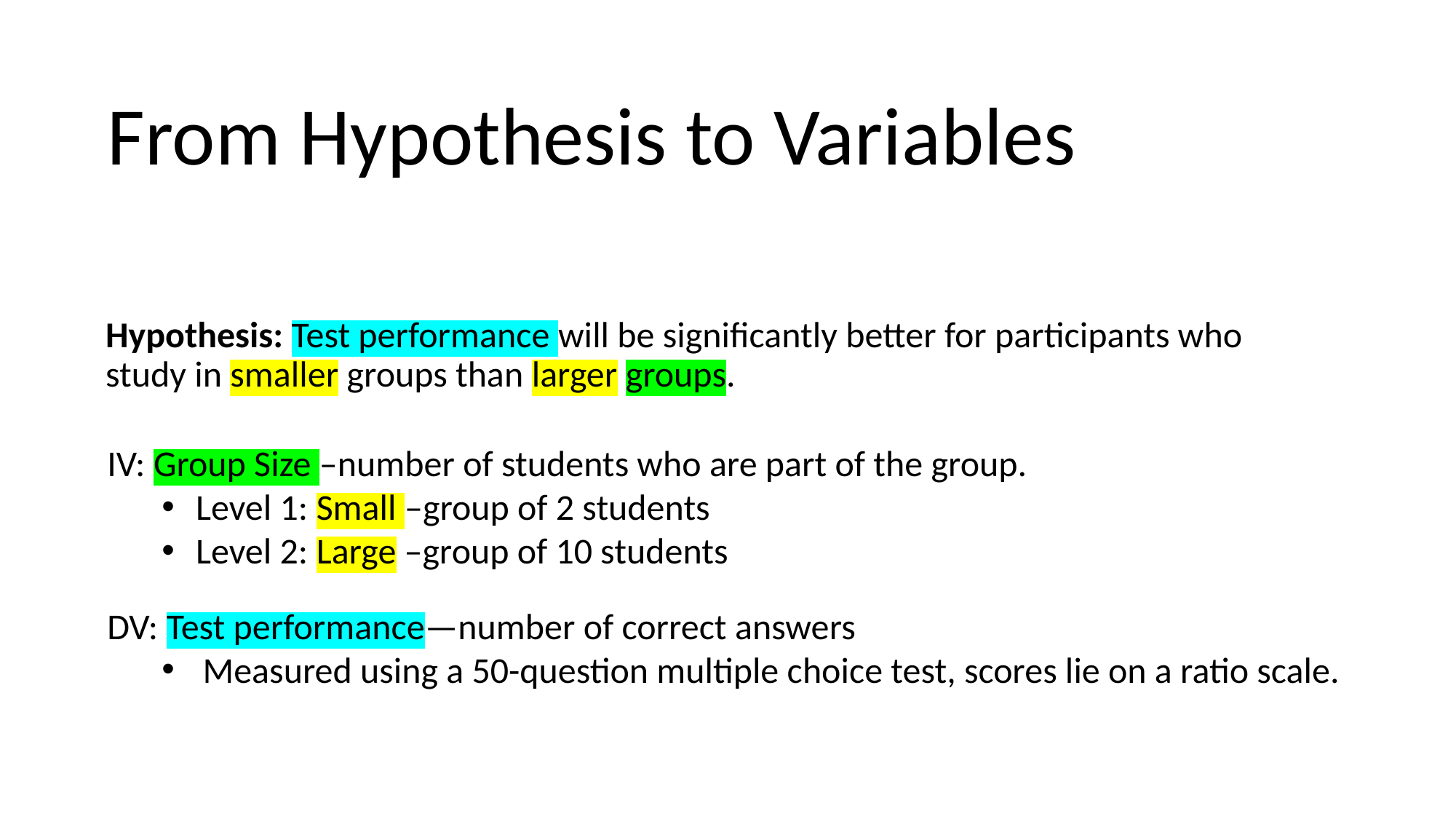

# From Hypothesis to Variables
Hypothesis: Test performance will be significantly better for participants who study in smaller groups than larger groups.
IV: Group Size –number of students who are part of the group.
Level 1: Small –group of 2 students
Level 2: Large –group of 10 students
DV: Test performance—number of correct answers
Measured using a 50-question multiple choice test, scores lie on a ratio scale.